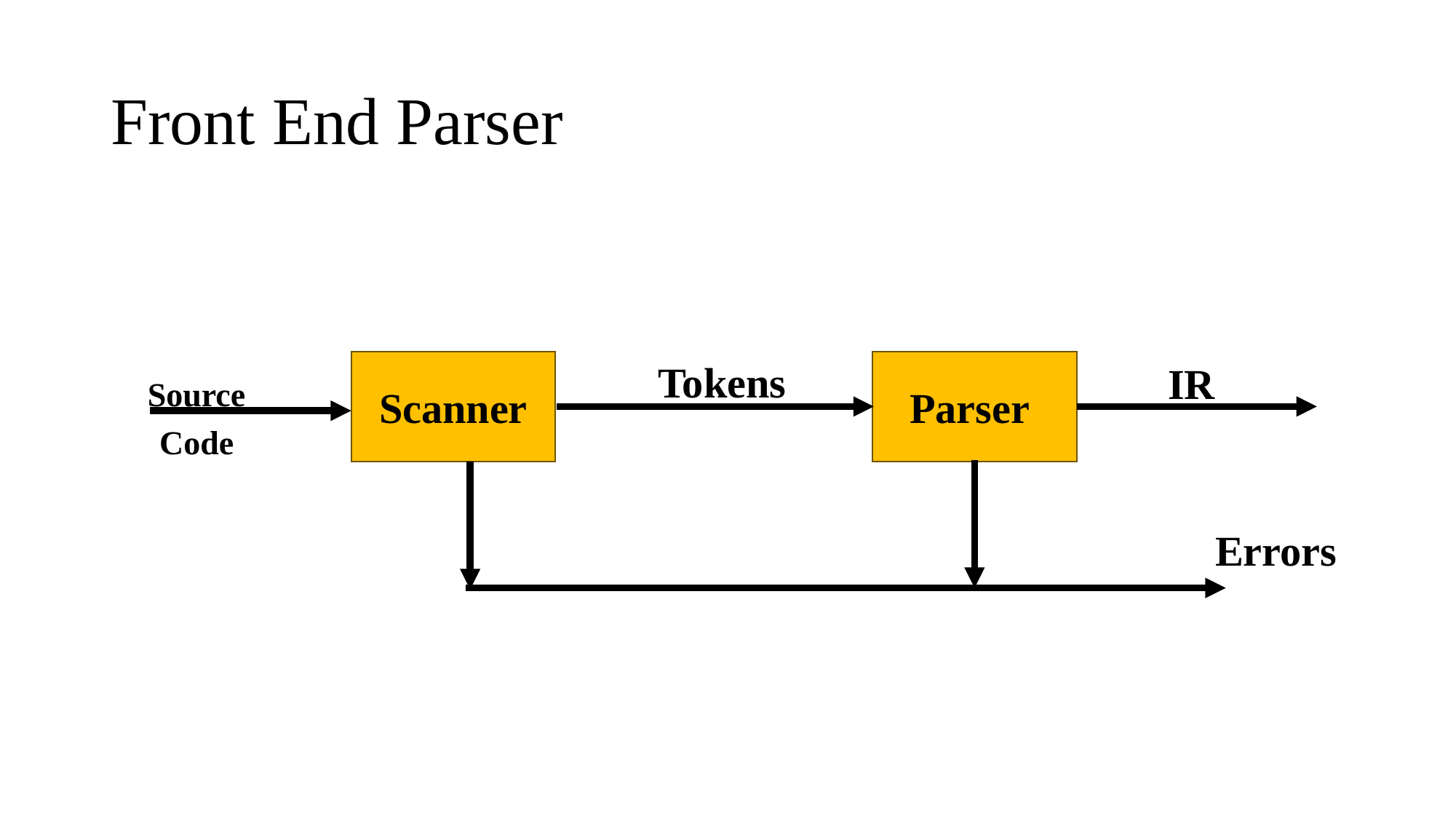

# Front End Parser
Scanner
Parser
Tokens
IR
Source
Code
Errors